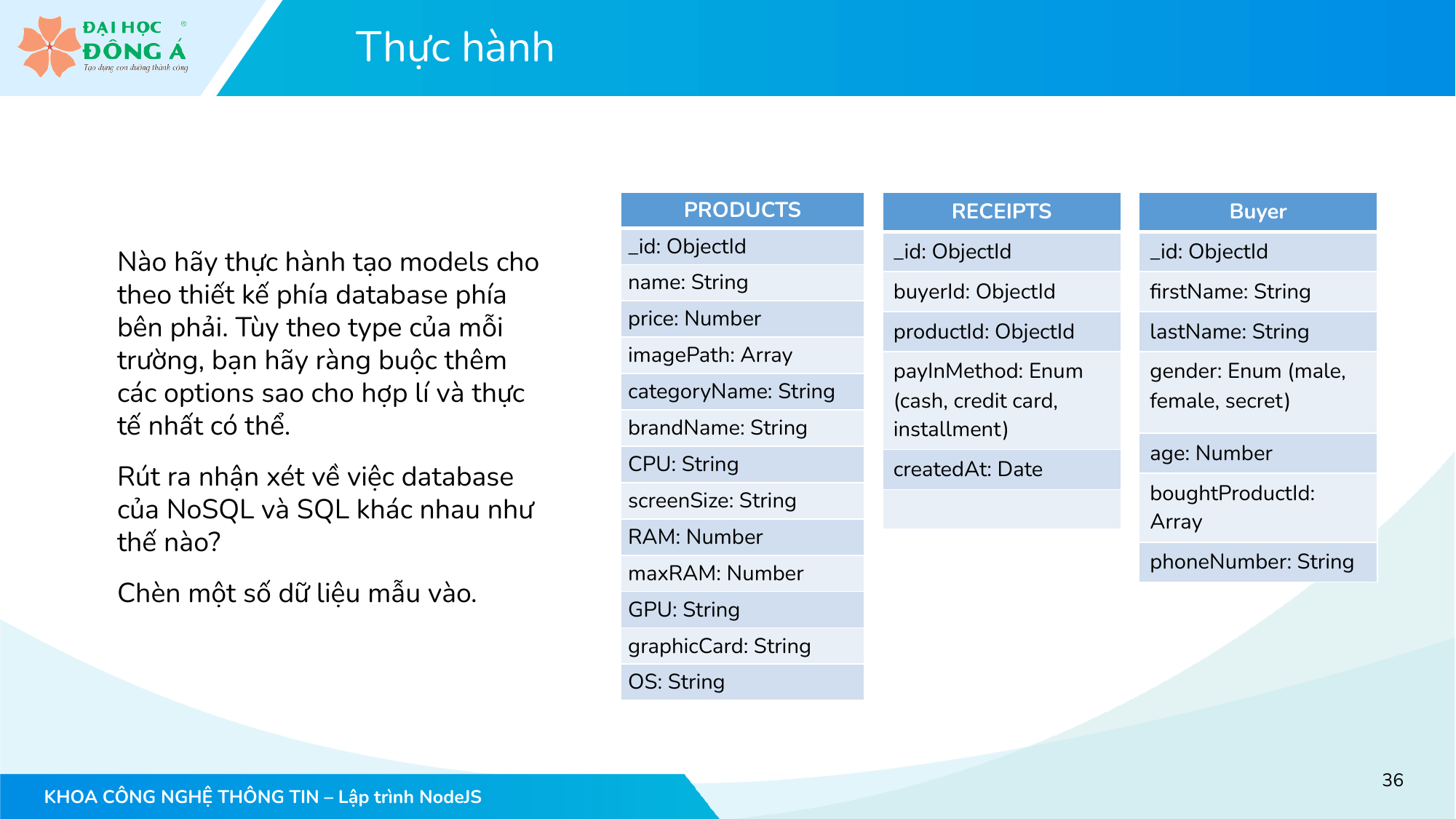

# Thực hành
Nào hãy thực hành tạo models cho theo thiết kế phía database phía bên phải. Tùy theo type của mỗi trường, bạn hãy ràng buộc thêm các options sao cho hợp lí và thực tế nhất có thể.
Rút ra nhận xét về việc database của NoSQL và SQL khác nhau như thế nào?
Chèn một số dữ liệu mẫu vào.
| PRODUCTS |
| --- |
| \_id: ObjectId |
| name: String |
| price: Number |
| imagePath: Array |
| categoryName: String |
| brandName: String |
| CPU: String |
| screenSize: String |
| RAM: Number |
| maxRAM: Number |
| GPU: String |
| graphicCard: String |
| OS: String |
| RECEIPTS |
| --- |
| \_id: ObjectId |
| buyerId: ObjectId |
| productId: ObjectId |
| payInMethod: Enum (cash, credit card, installment) |
| createdAt: Date |
|  |
| Buyer |
| --- |
| \_id: ObjectId |
| firstName: String |
| lastName: String |
| gender: Enum (male, female, secret) |
| age: Number |
| boughtProductId: Array |
| phoneNumber: String |
36
KHOA CÔNG NGHỆ THÔNG TIN – Lập trình NodeJS